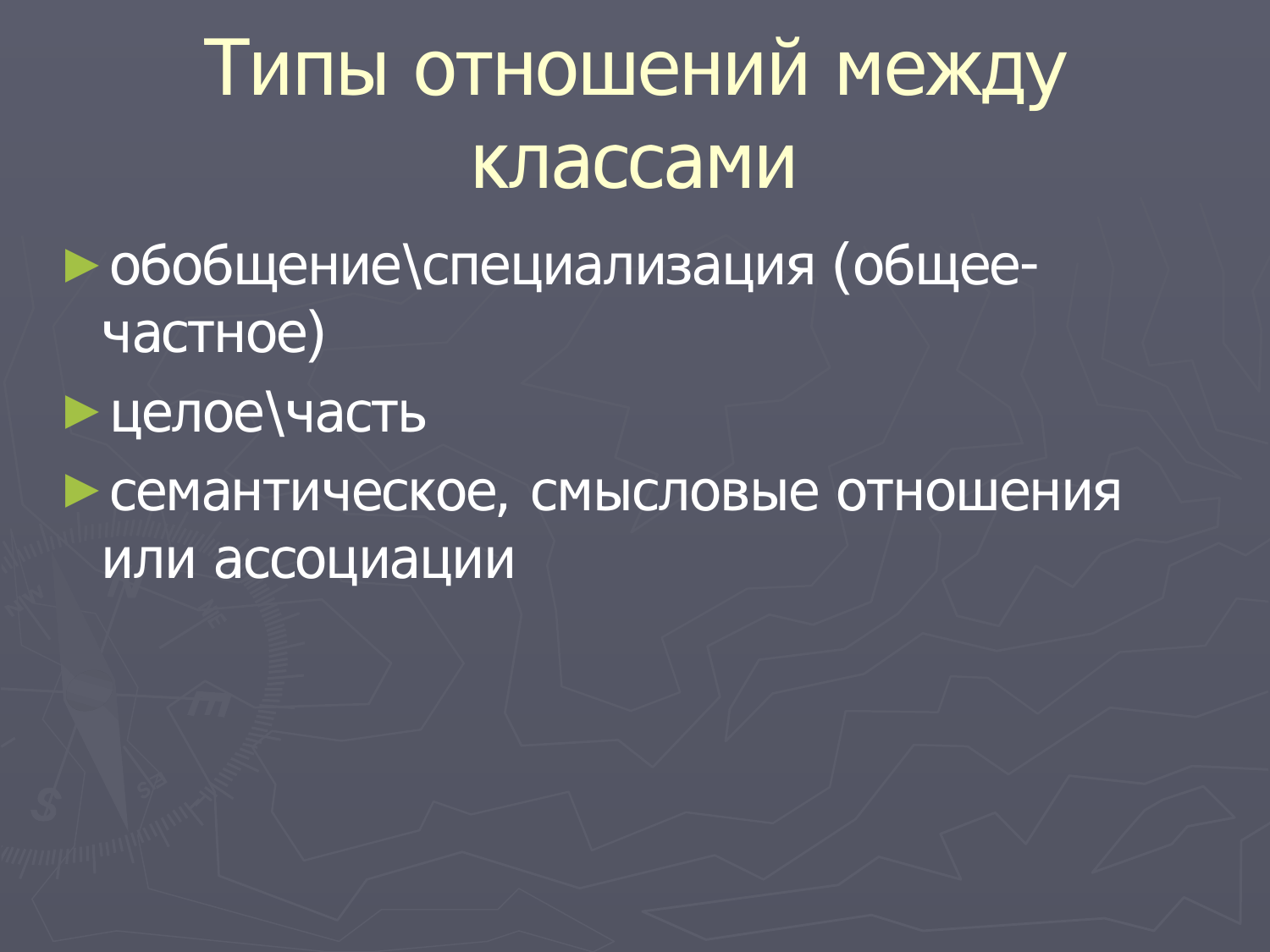

# Типы отношений между классами
обобщение\специализация (общее-частное)
целое\часть
семантическое, смысловые отношения или ассоциации